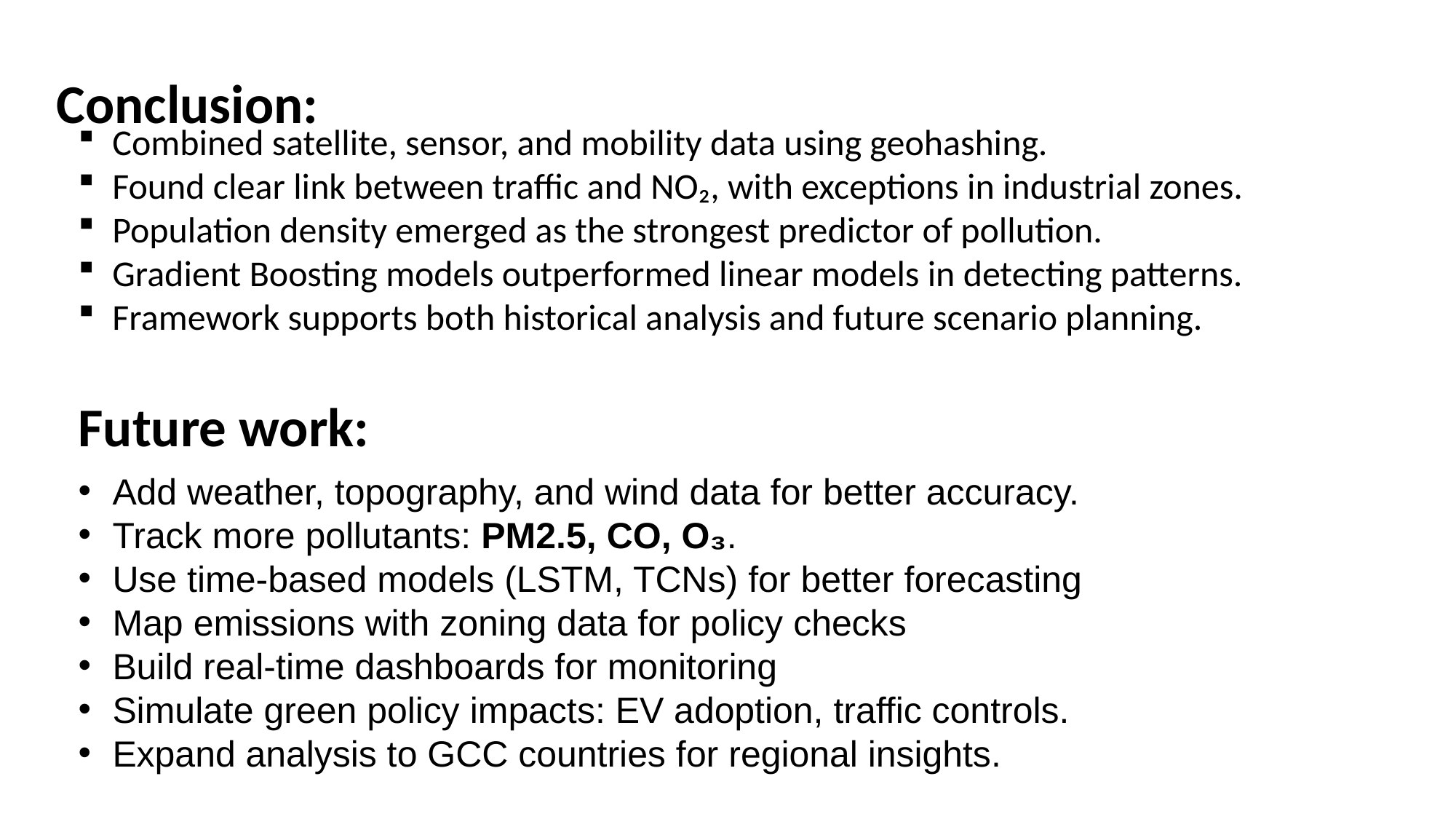

Conclusion:
Combined satellite, sensor, and mobility data using geohashing.
Found clear link between traffic and NO₂, with exceptions in industrial zones.
Population density emerged as the strongest predictor of pollution.
Gradient Boosting models outperformed linear models in detecting patterns.
Framework supports both historical analysis and future scenario planning.
Future work:
Add weather, topography, and wind data for better accuracy.
Track more pollutants: PM2.5, CO, O₃.
Use time-based models (LSTM, TCNs) for better forecasting
Map emissions with zoning data for policy checks
Build real-time dashboards for monitoring
Simulate green policy impacts: EV adoption, traffic controls.
Expand analysis to GCC countries for regional insights.